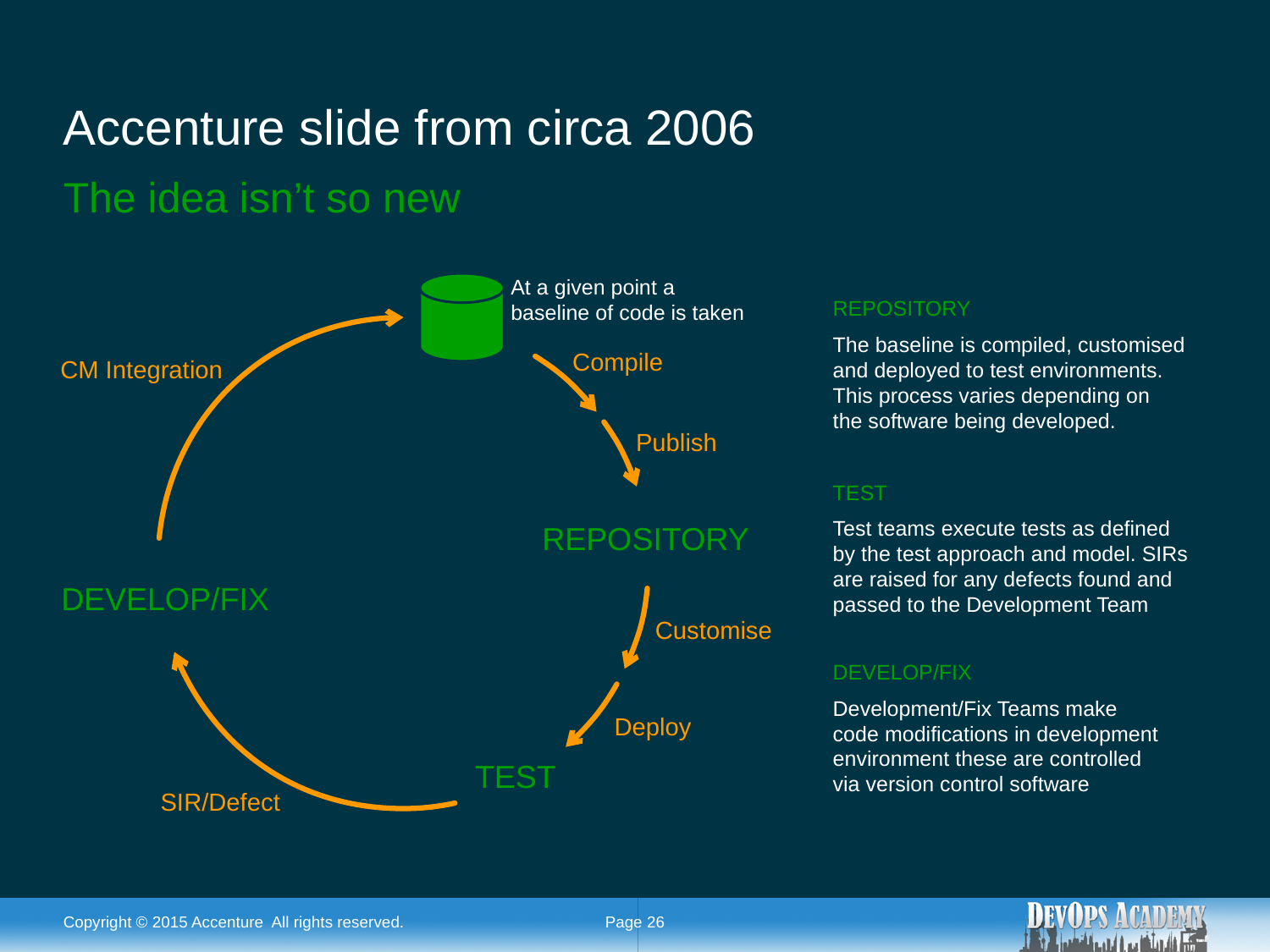

# Accenture slide from circa 2006
The idea isn’t so new

At a given point a
baseline of code is taken
REPOSITORY
The baseline is compiled, customised and deployed to test environments. This process varies depending on
the software being developed.

Compile
CM Integration
Publish
TEST
Test teams execute tests as defined by the test approach and model. SIRs are raised for any defects found and passed to the Development Team
REPOSITORY
DEVELOP/FIX
Customise
DEVELOP/FIX
Development/Fix Teams make
code modifications in development environment these are controlled
via version control software

Deploy
TEST
SIR/Defect
Copyright © 2015 Accenture  All rights reserved.
Page 26